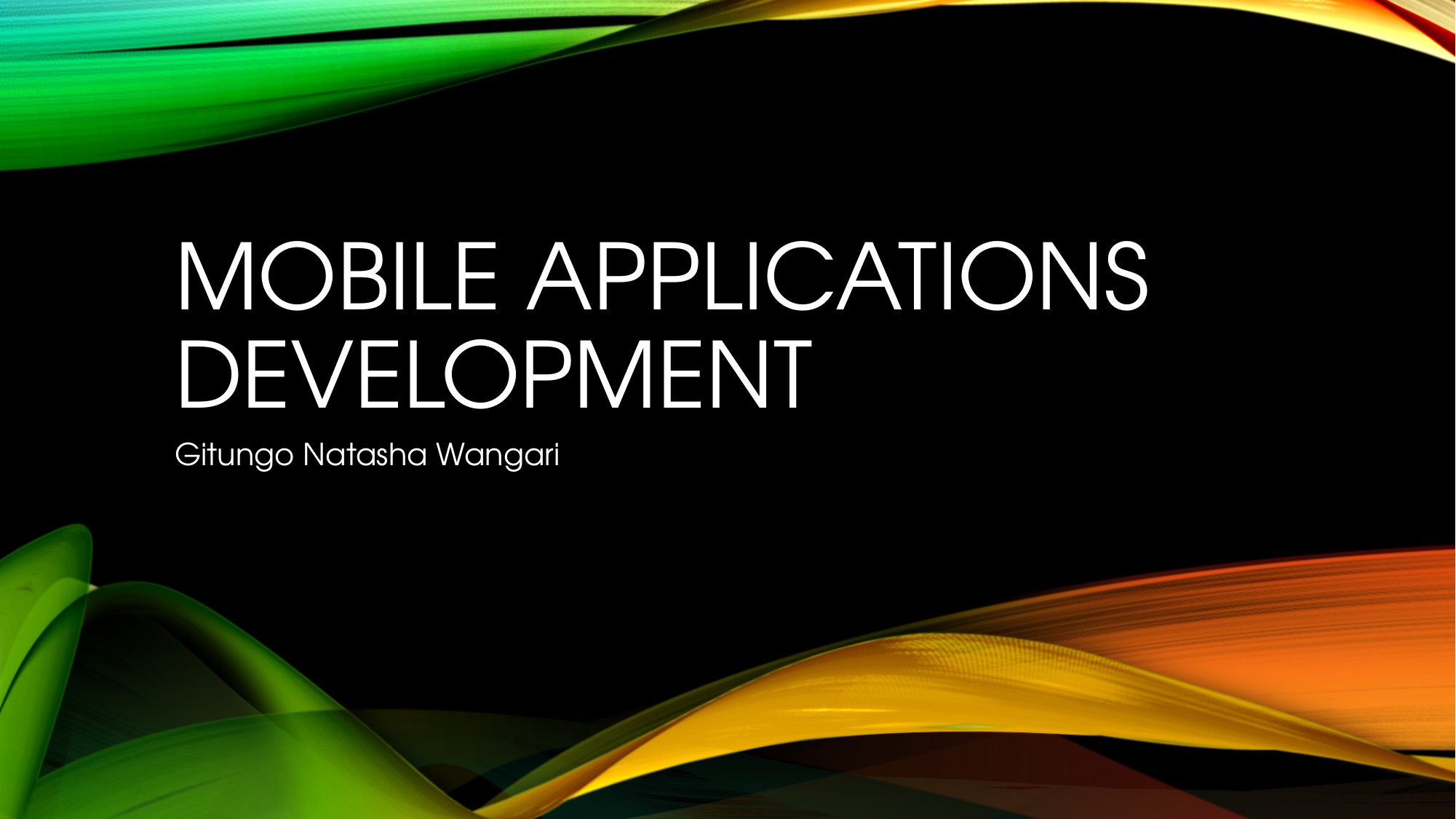

# MOBILE APPLICATIONS DEVELOPMENT
Gitungo Natasha Wangari